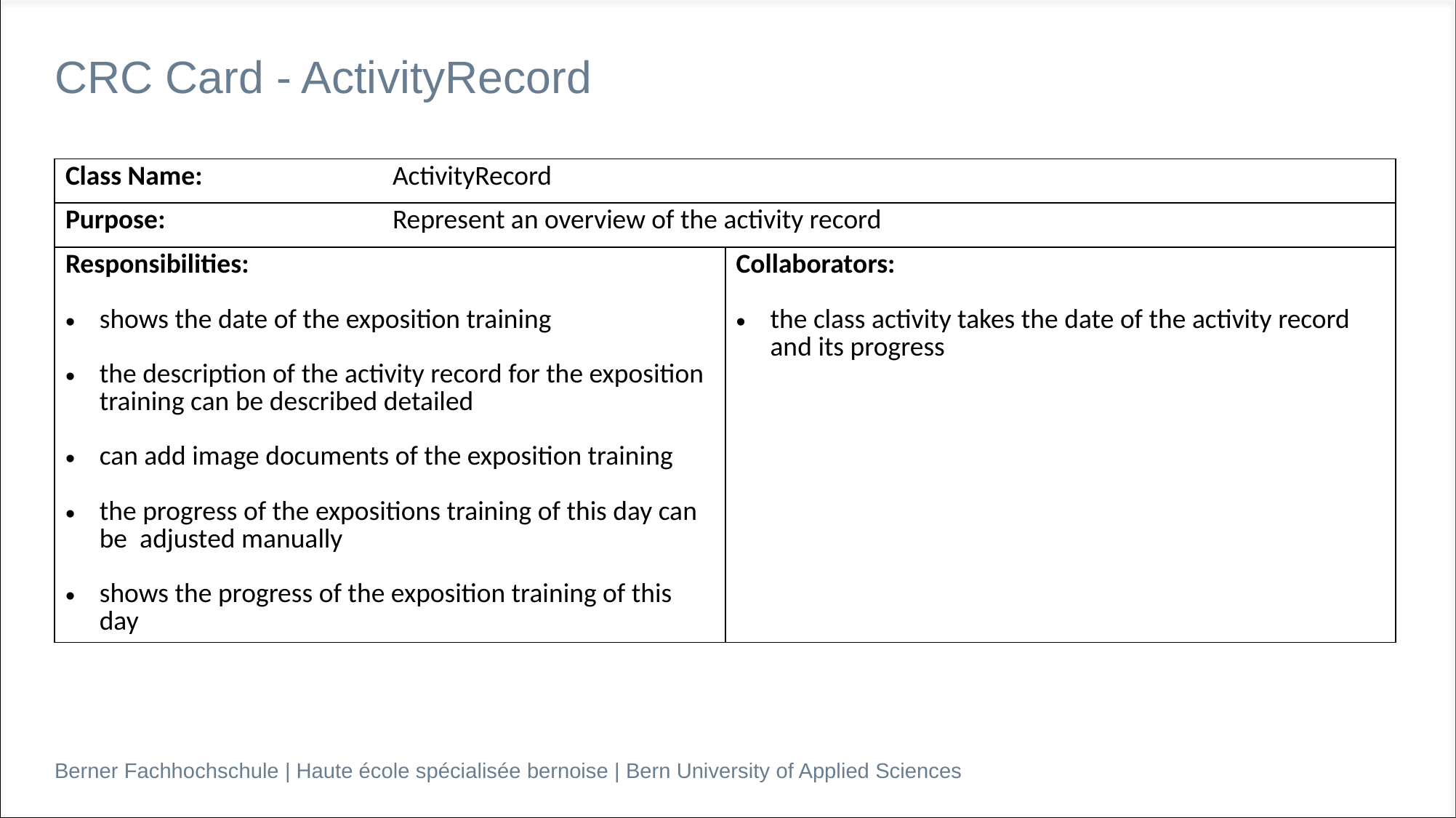

# CRC Card - ActivityRecord
| Class Name: ActivityRecord |  |
| --- | --- |
| Purpose: Represent an overview of the activity record |  |
| Responsibilities: shows the date of the exposition training the description of the activity record for the exposition training can be described detailed can add image documents of the exposition training the progress of the expositions training of this day can be adjusted manually shows the progress of the exposition training of this day | Collaborators: the class activity takes the date of the activity record and its progress |